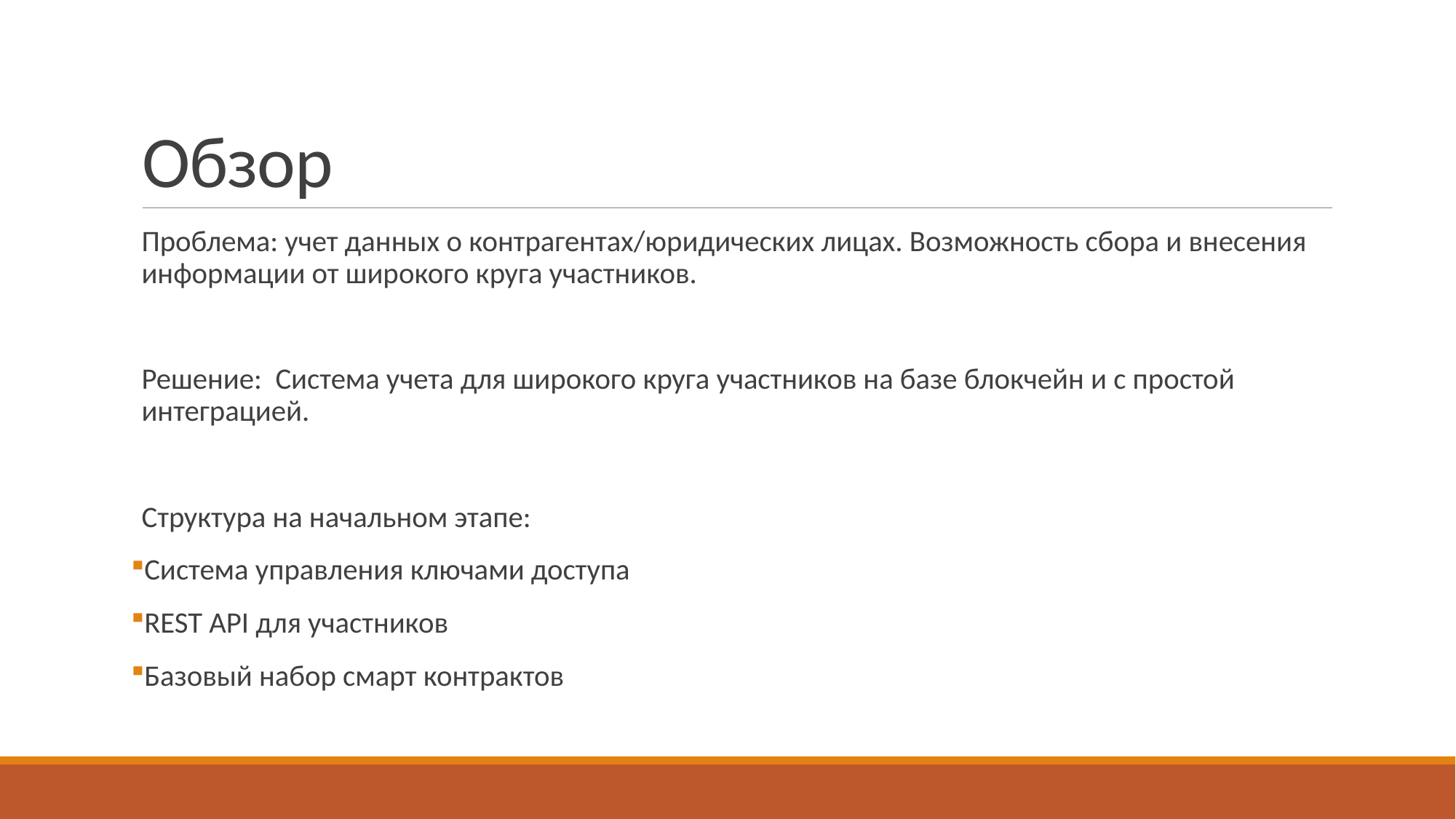

# Обзор
Проблема: учет данных о контрагентах/юридических лицах. Возможность сбора и внесения информации от широкого круга участников.

Решение:  Система учета для широкого круга участников на базе блокчейн и с простой интеграцией.

Структура на начальном этапе:
Система управления ключами доступа
REST API для участников
Базовый набор смарт контрактов